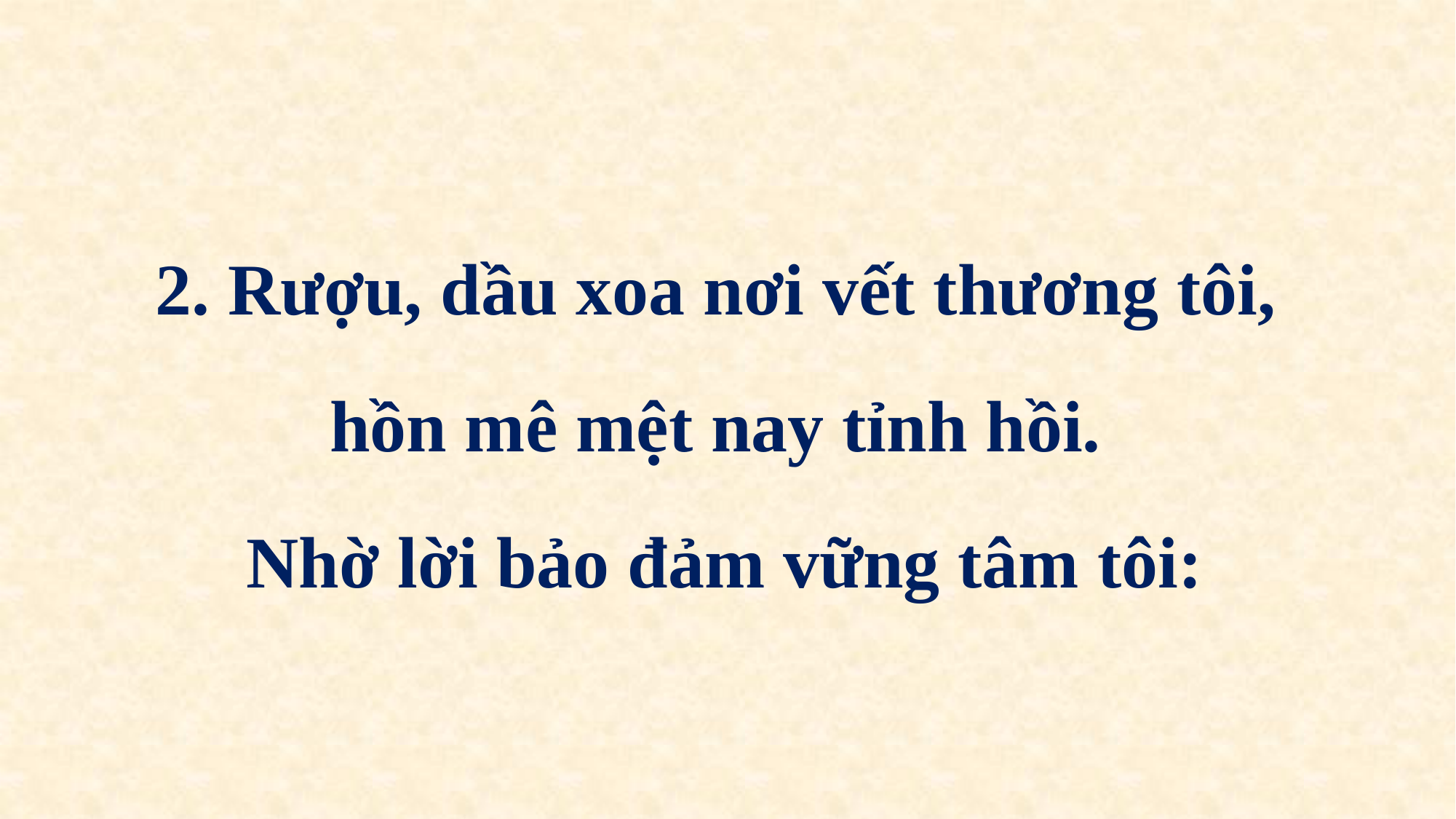

2. Rượu, dầu xoa nơi vết thương tôi,
hồn mê mệt nay tỉnh hồi.
Nhờ lời bảo đảm vững tâm tôi: